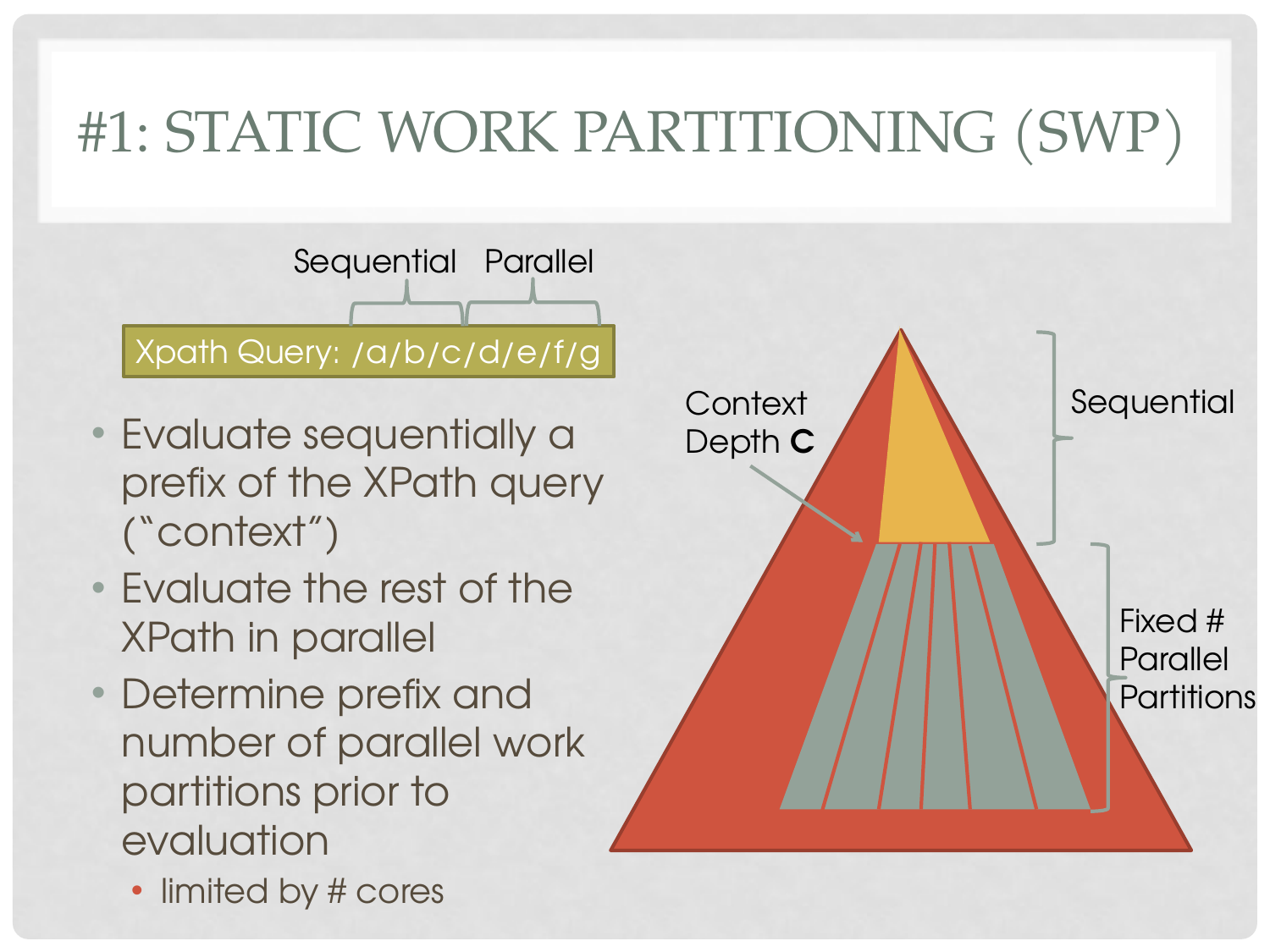

# #1: Static Work Partitioning (SWP)
Sequential
Parallel

Sequential
Context
Depth C

Fixed #
Parallel
Partitions
Xpath Query: /a/b/c/d/e/f/g
Evaluate sequentially a prefix of the XPath query (“context”)
Evaluate the rest of the XPath in parallel
Determine prefix and number of parallel work partitions prior to evaluation
limited by # cores